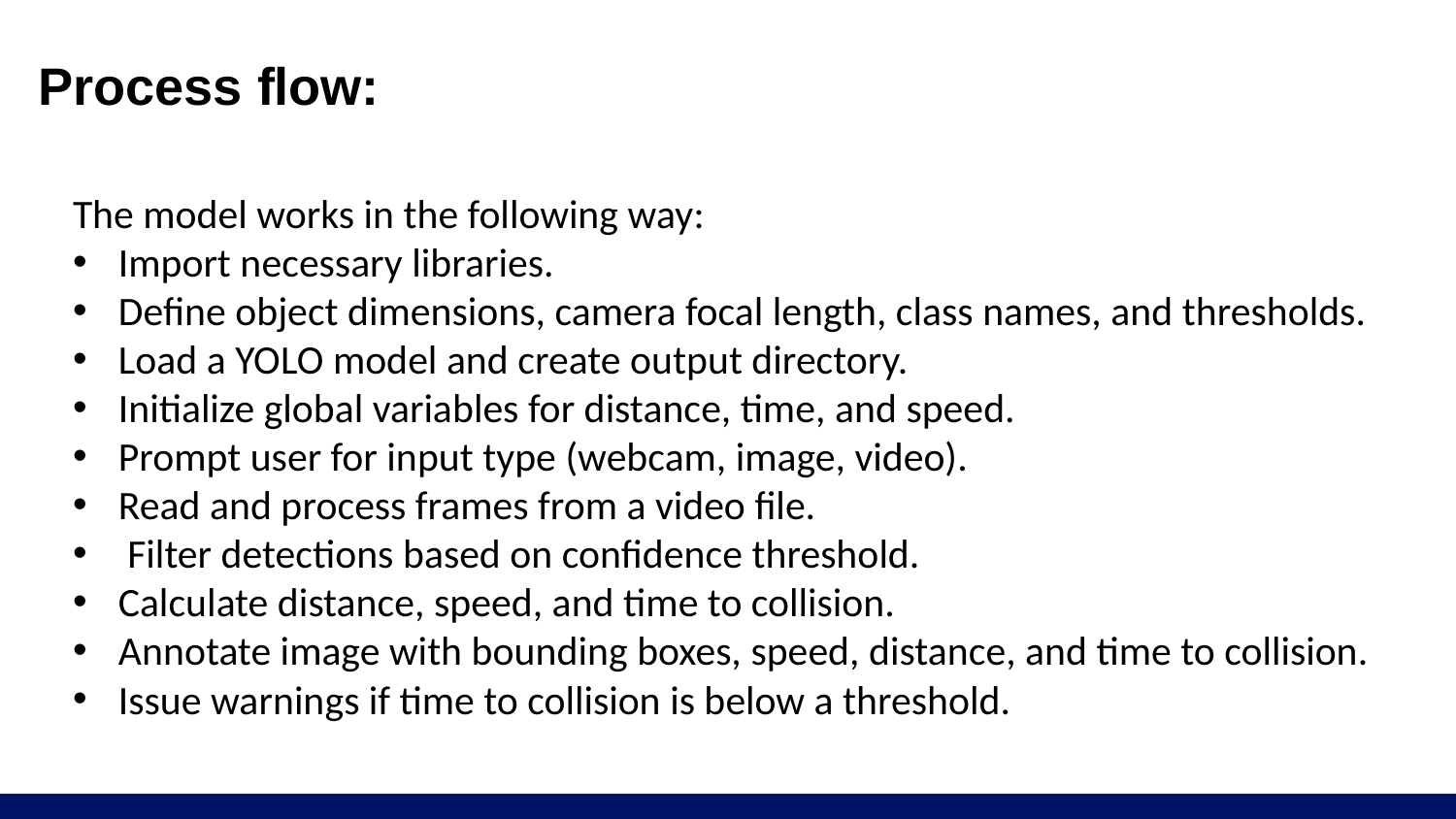

# Process flow:
The model works in the following way:
Import necessary libraries.
Define object dimensions, camera focal length, class names, and thresholds.
Load a YOLO model and create output directory.
Initialize global variables for distance, time, and speed.
Prompt user for input type (webcam, image, video).
Read and process frames from a video file.
Filter detections based on confidence threshold.
Calculate distance, speed, and time to collision.
Annotate image with bounding boxes, speed, distance, and time to collision.
Issue warnings if time to collision is below a threshold.